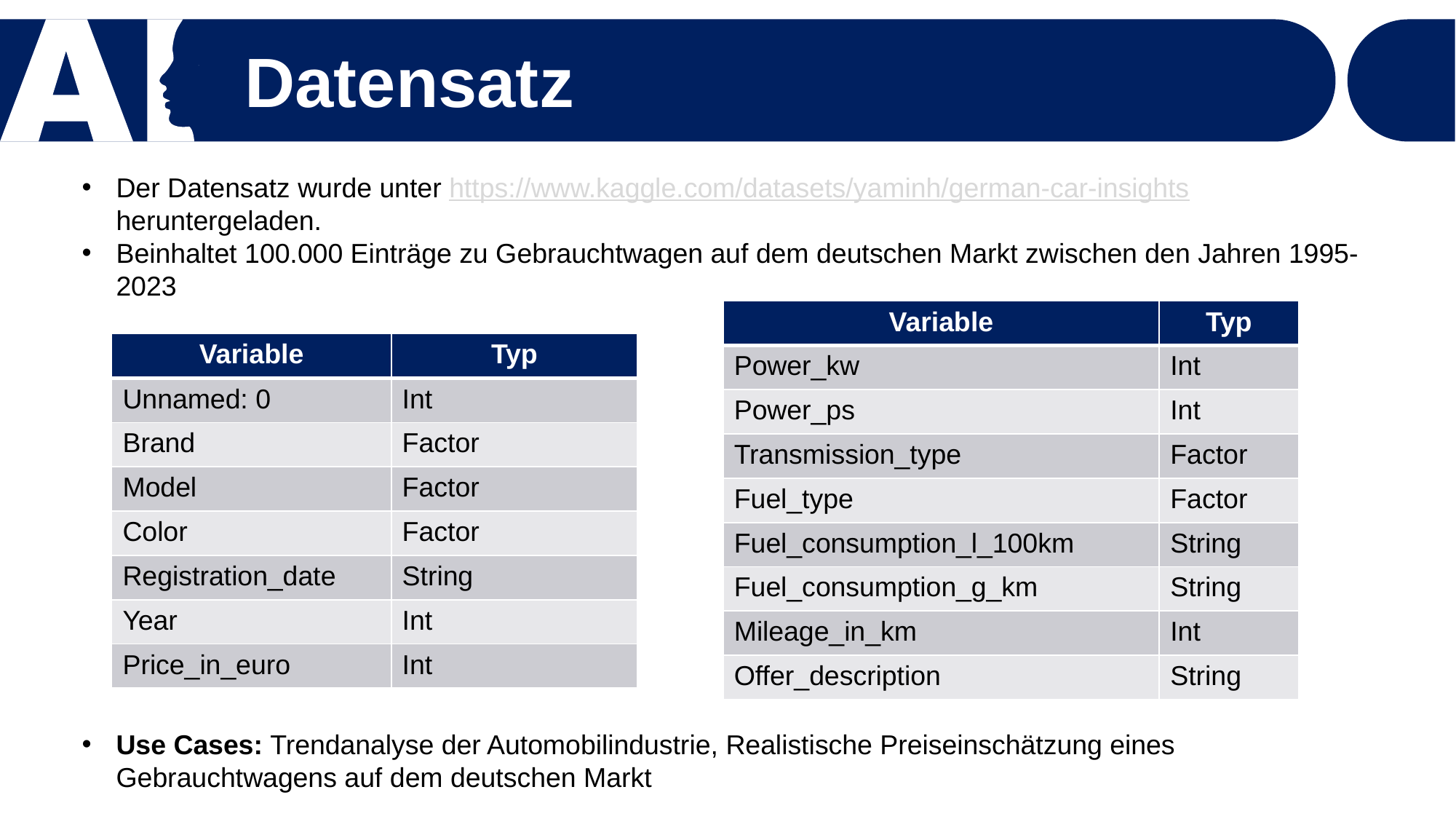

# Datensatz
Der Datensatz wurde unter https://www.kaggle.com/datasets/yaminh/german-car-insights heruntergeladen.
Beinhaltet 100.000 Einträge zu Gebrauchtwagen auf dem deutschen Markt zwischen den Jahren 1995-2023

Use Cases: Trendanalyse der Automobilindustrie, Realistische Preiseinschätzung eines Gebrauchtwagens auf dem deutschen Markt
| Variable | Typ |
| --- | --- |
| Power\_kw | Int |
| Power\_ps | Int |
| Transmission\_type | Factor |
| Fuel\_type | Factor |
| Fuel\_consumption\_l\_100km | String |
| Fuel\_consumption\_g\_km | String |
| Mileage\_in\_km | Int |
| Offer\_description | String |
| Variable | Typ |
| --- | --- |
| Unnamed: 0 | Int |
| Brand | Factor |
| Model | Factor |
| Color | Factor |
| Registration\_date | String |
| Year | Int |
| Price\_in\_euro | Int |